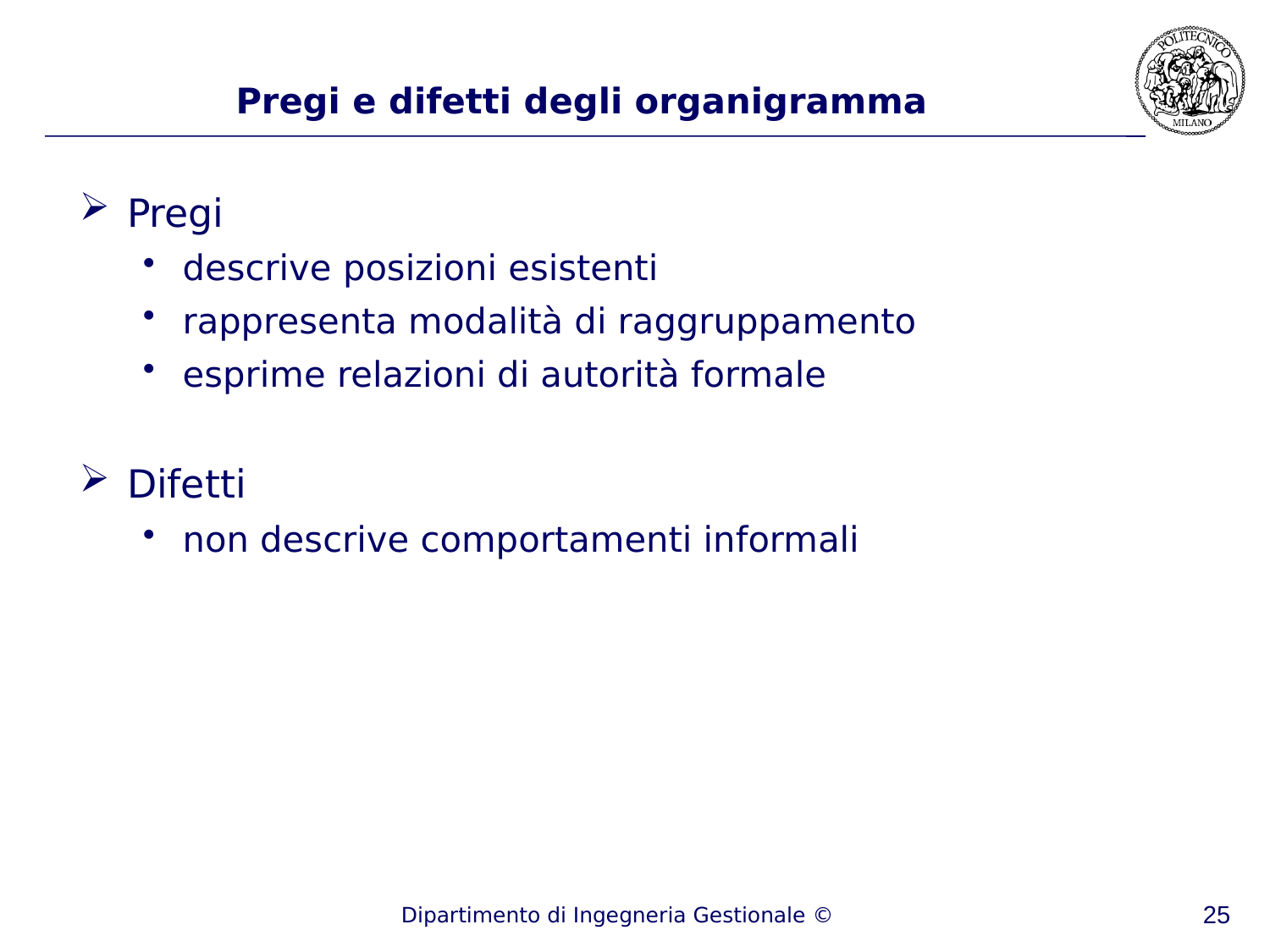

Pregi e difetti degli organigramma
Pregi
descrive posizioni esistenti
rappresenta modalità di raggruppamento
esprime relazioni di autorità formale

Difetti
non descrive comportamenti informali

25
Dipartimento di Ingegneria Gestionale ©